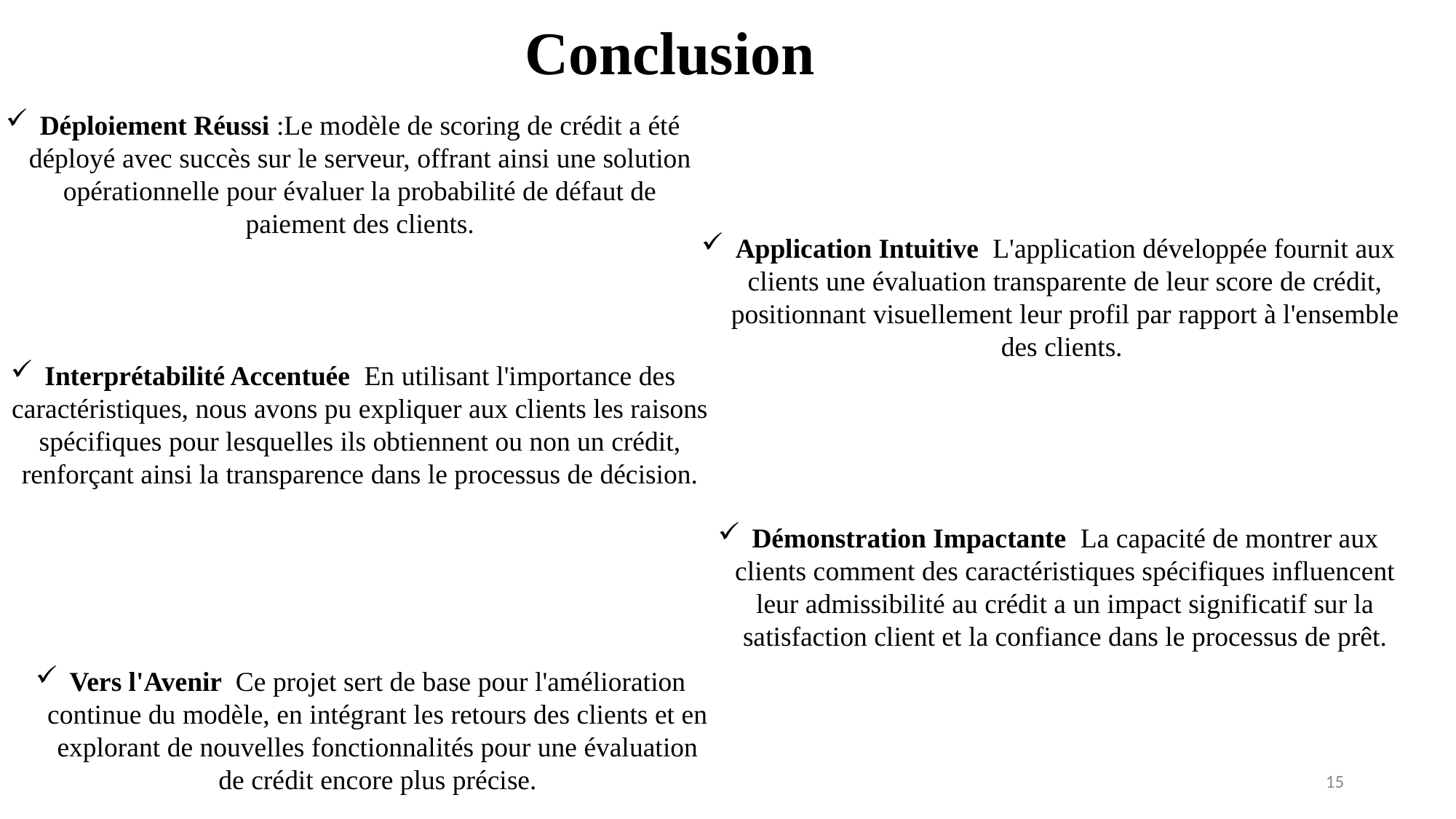

Conclusion
Déploiement Réussi :Le modèle de scoring de crédit a été déployé avec succès sur le serveur, offrant ainsi une solution opérationnelle pour évaluer la probabilité de défaut de paiement des clients.
Application Intuitive  L'application développée fournit aux clients une évaluation transparente de leur score de crédit, positionnant visuellement leur profil par rapport à l'ensemble des clients.
Interprétabilité Accentuée  En utilisant l'importance des caractéristiques, nous avons pu expliquer aux clients les raisons spécifiques pour lesquelles ils obtiennent ou non un crédit, renforçant ainsi la transparence dans le processus de décision.
Démonstration Impactante  La capacité de montrer aux clients comment des caractéristiques spécifiques influencent leur admissibilité au crédit a un impact significatif sur la satisfaction client et la confiance dans le processus de prêt.
Vers l'Avenir  Ce projet sert de base pour l'amélioration continue du modèle, en intégrant les retours des clients et en explorant de nouvelles fonctionnalités pour une évaluation de crédit encore plus précise.
15